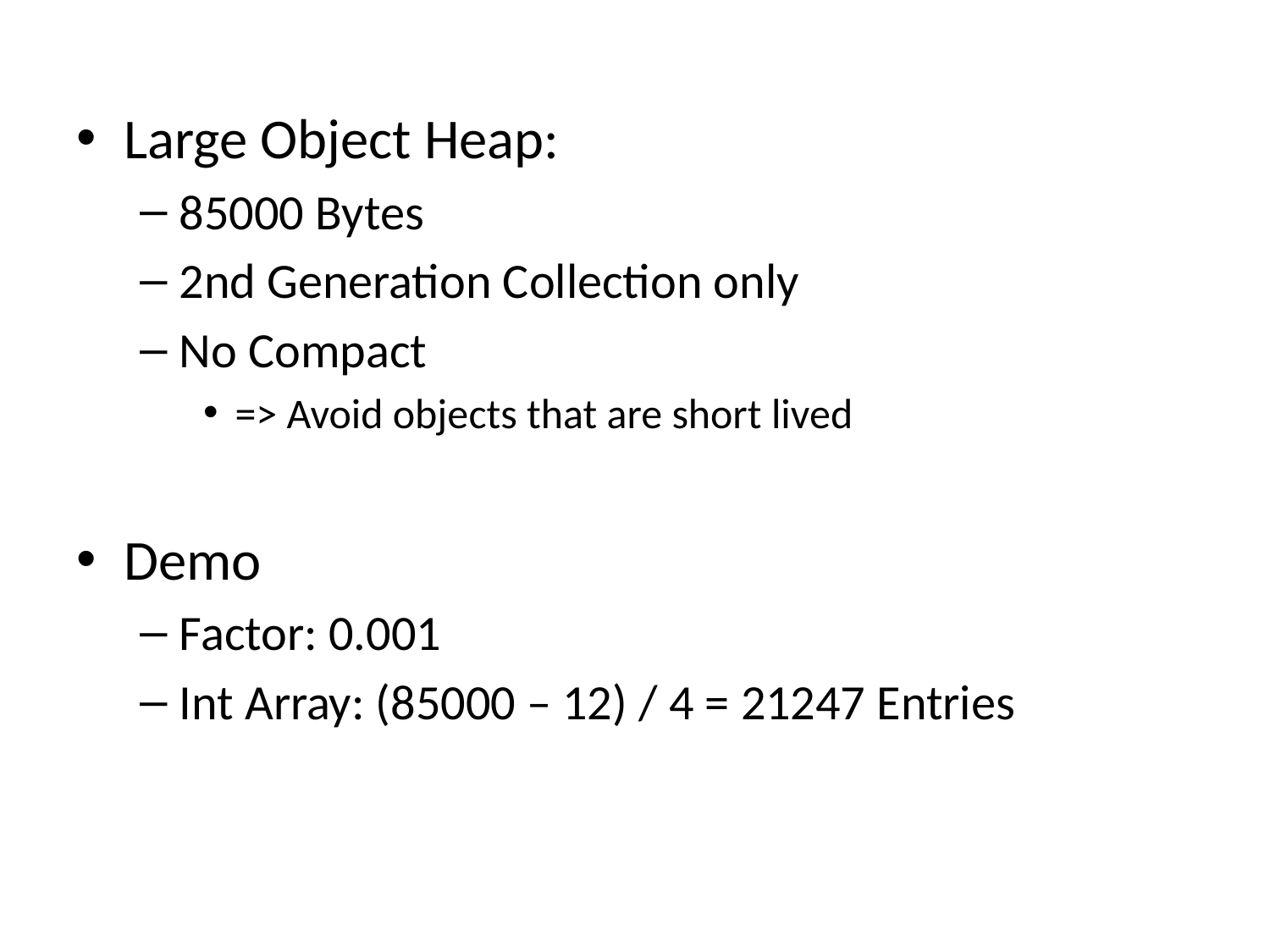

Large Object Heap:
85000 Bytes
2nd Generation Collection only
No Compact
=> Avoid objects that are short lived

Demo
Factor: 0.001
Int Array: (85000 – 12) / 4 = 21247 Entries